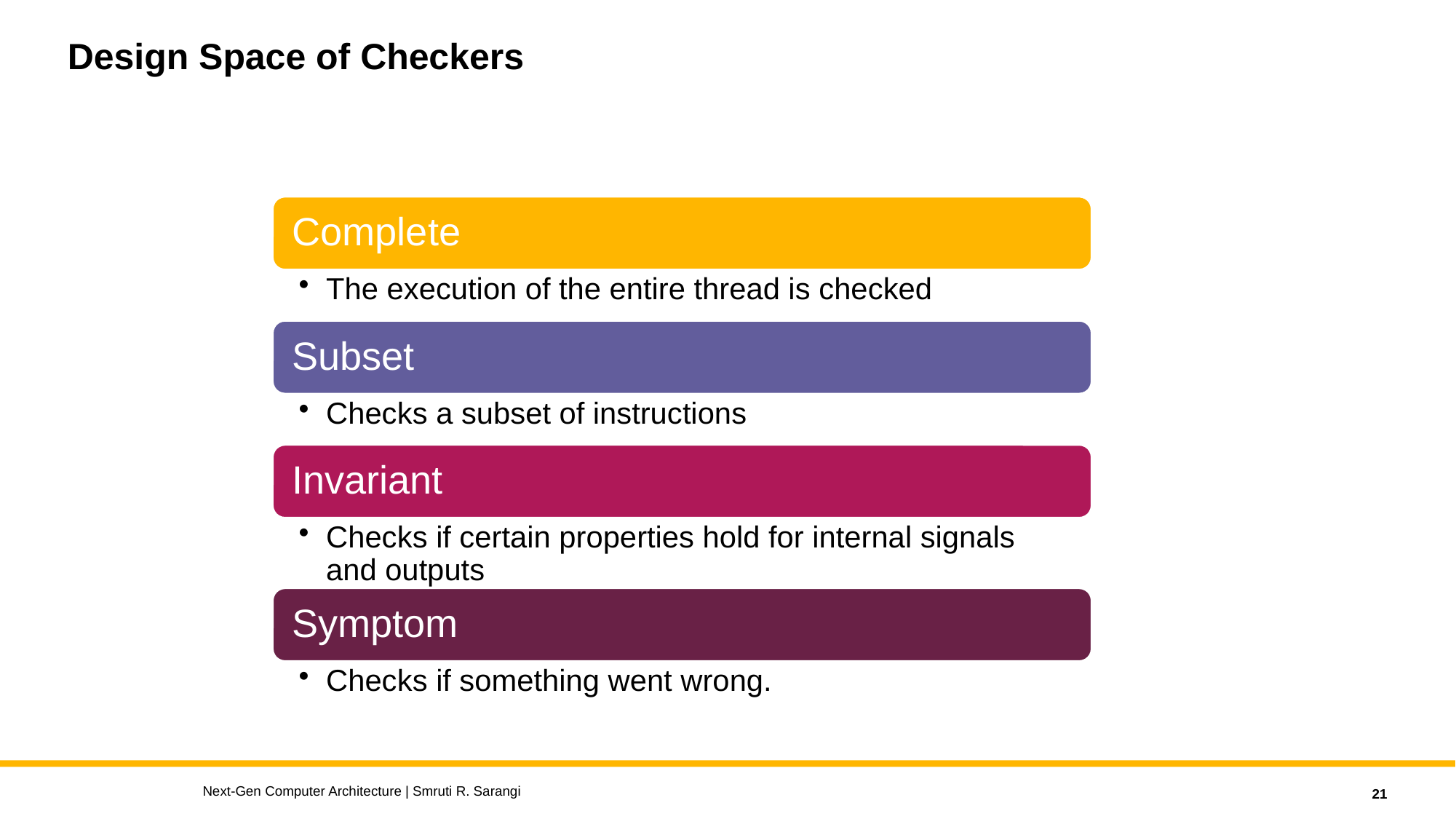

# Design Space of Checkers
Complete
The execution of the entire thread is checked
Subset
Checks a subset of instructions
Invariant
Checks if certain properties hold for internal signals and outputs
Symptom
Checks if something went wrong.
Next-Gen Computer Architecture | Smruti R. Sarangi
21